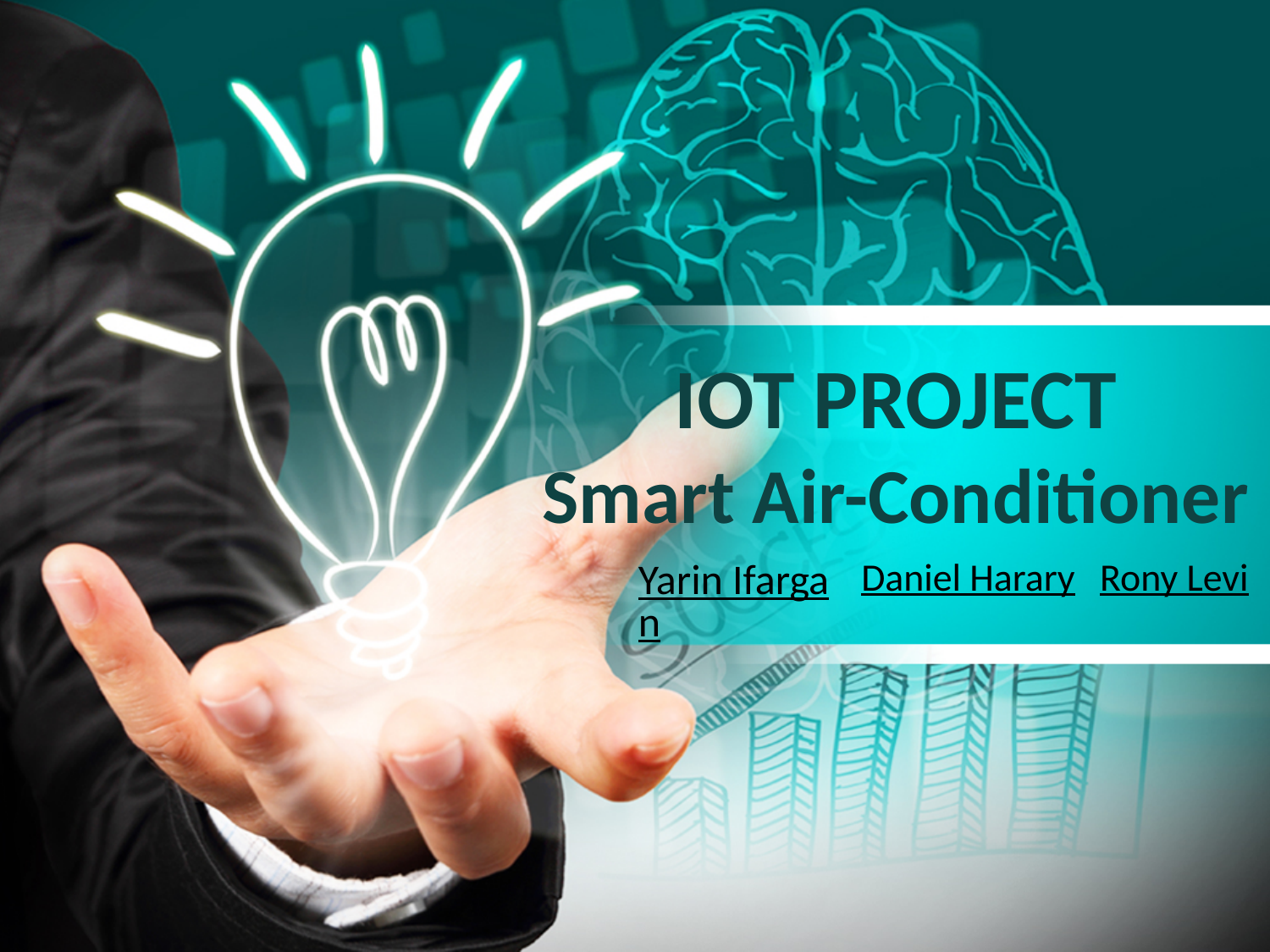

IOT PROJECT
Smart Air-Conditioner
Rony Levi
Yarin Ifargan
Daniel Harary